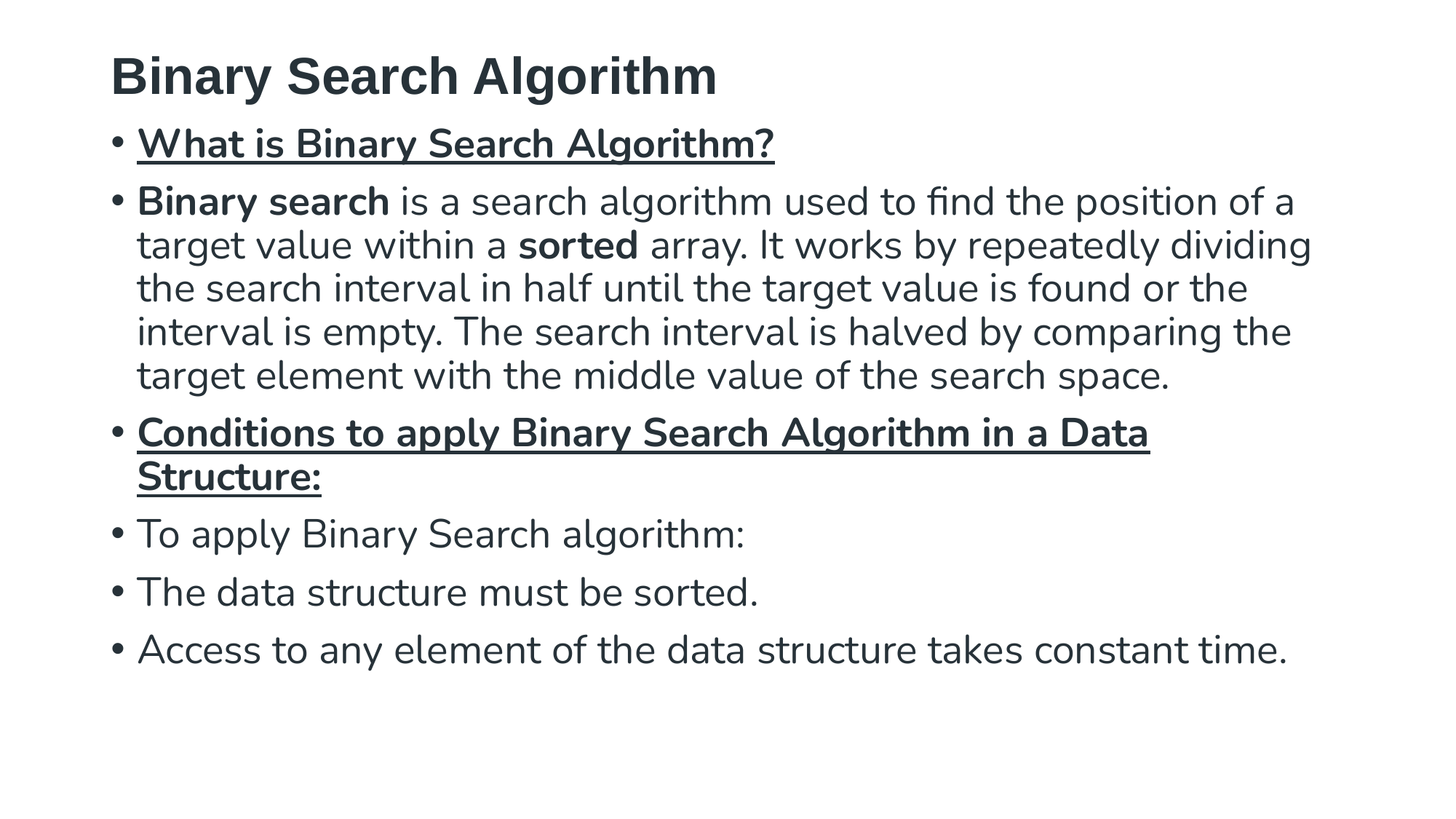

# Binary Search Algorithm
What is Binary Search Algorithm?
Binary search is a search algorithm used to find the position of a target value within a sorted array. It works by repeatedly dividing the search interval in half until the target value is found or the interval is empty. The search interval is halved by comparing the target element with the middle value of the search space.
Conditions to apply Binary Search Algorithm in a Data Structure:
To apply Binary Search algorithm:
The data structure must be sorted.
Access to any element of the data structure takes constant time.